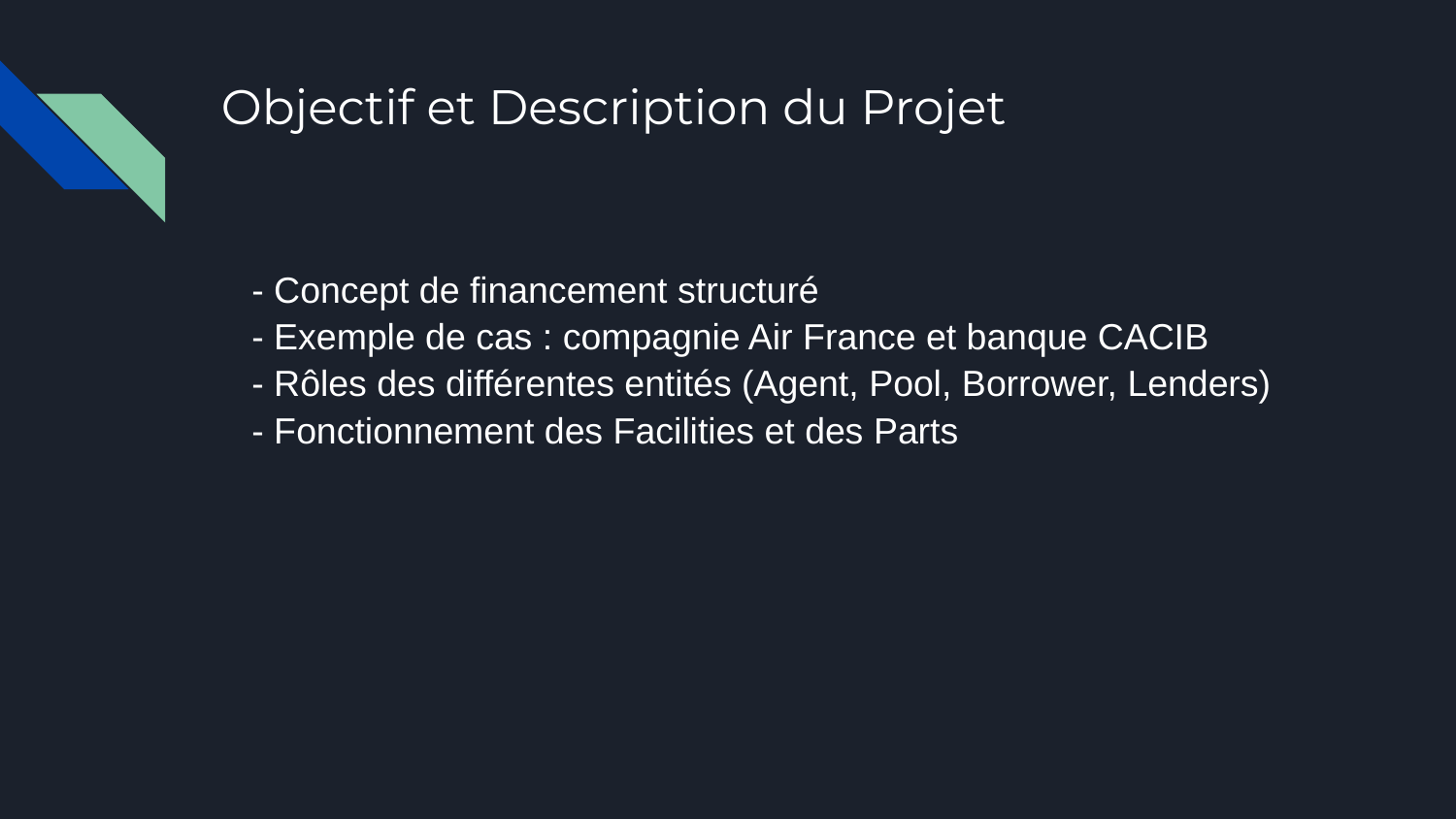

# Objectif et Description du Projet
   - Concept de financement structuré
   - Exemple de cas : compagnie Air France et banque CACIB
   - Rôles des différentes entités (Agent, Pool, Borrower, Lenders)
   - Fonctionnement des Facilities et des Parts